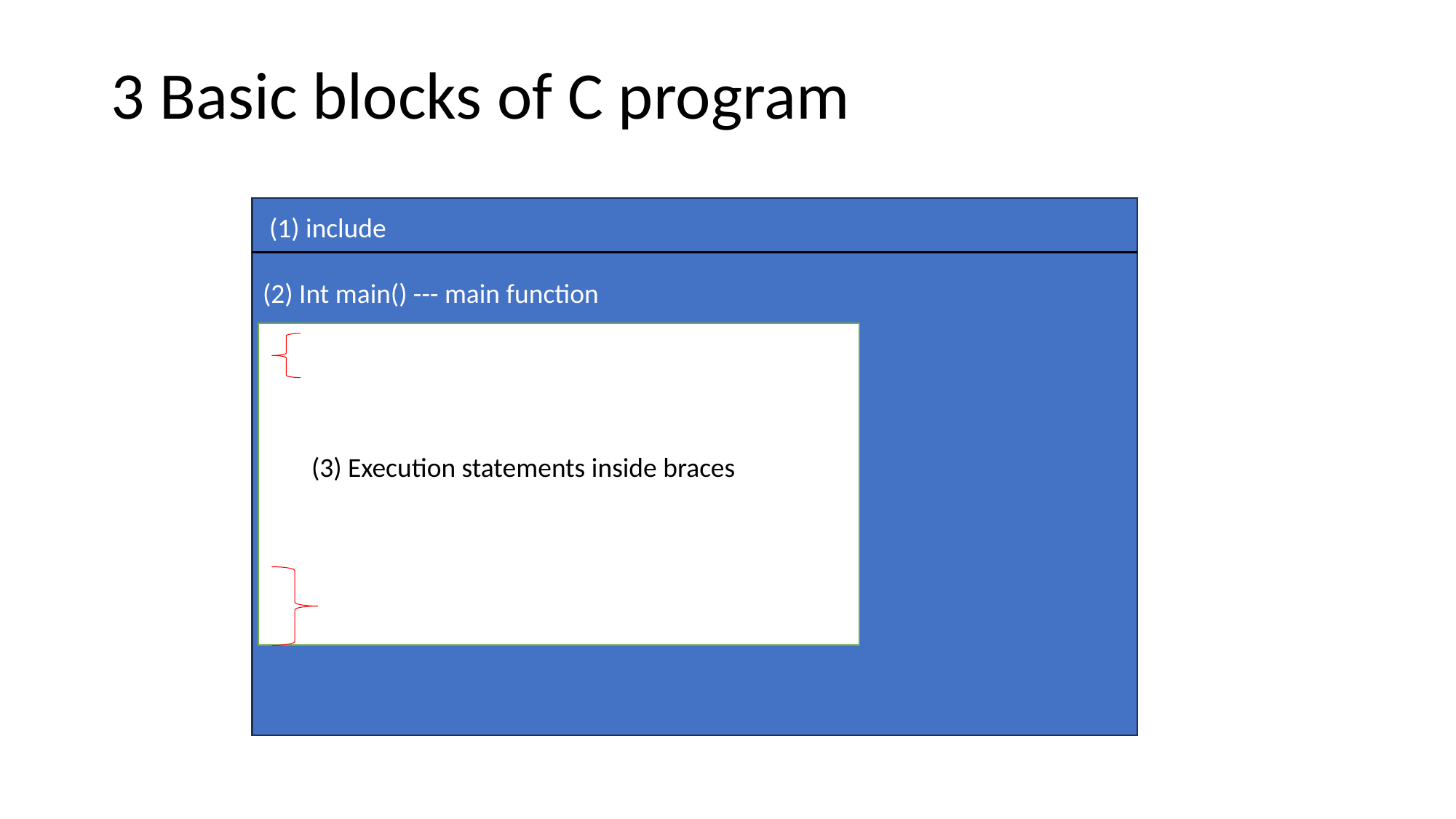

# 3 Basic blocks of C program

(1) include
(2) Int main() --- main function

(3) Execution statements inside braces